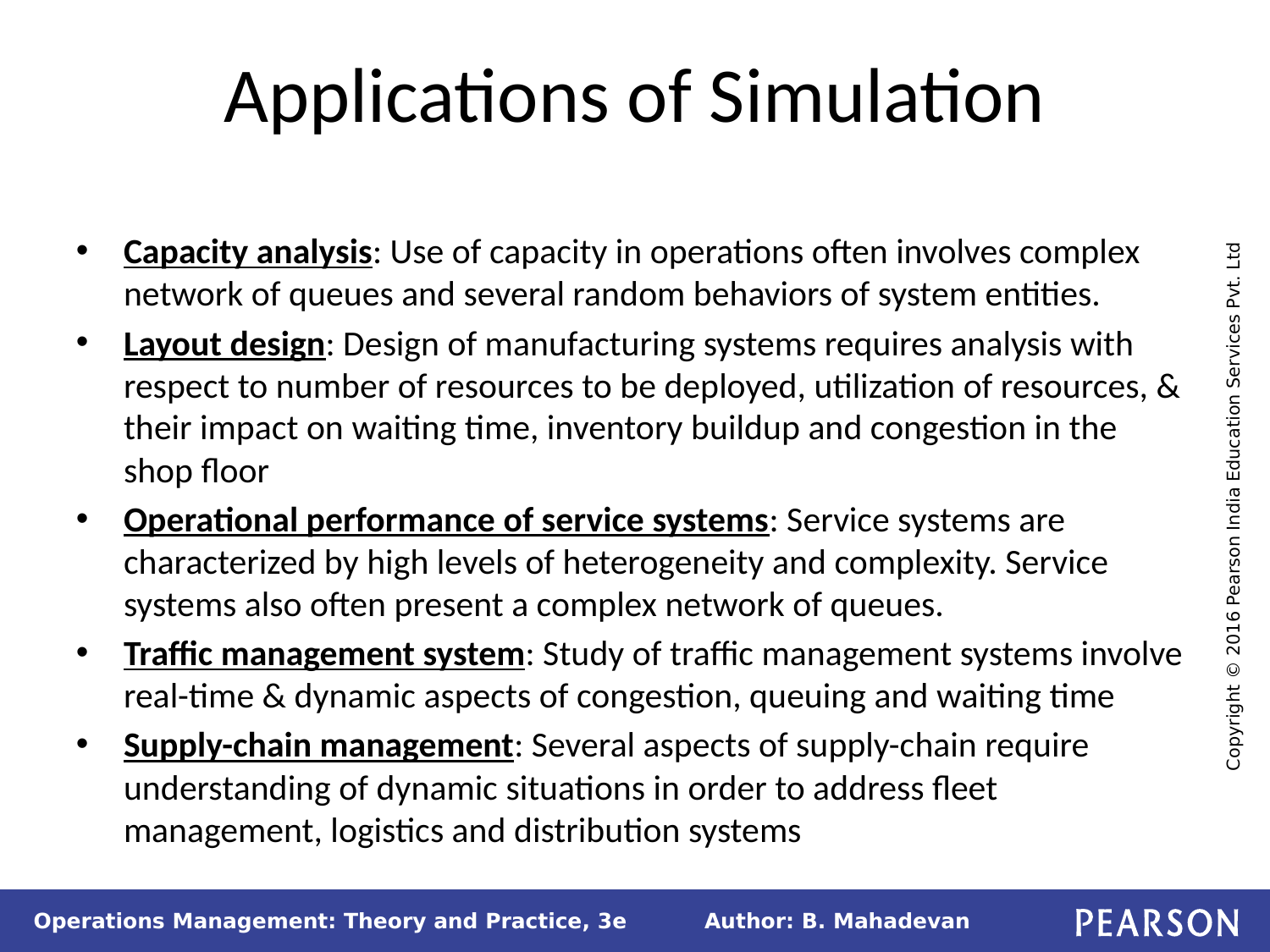

# Applications of Simulation
Capacity analysis: Use of capacity in operations often involves complex network of queues and several random behaviors of system entities.
Layout design: Design of manufacturing systems requires analysis with respect to number of resources to be deployed, utilization of resources, & their impact on waiting time, inventory buildup and congestion in the shop floor
Operational performance of service systems: Service systems are characterized by high levels of heterogeneity and complexity. Service systems also often present a complex network of queues.
Traffic management system: Study of traffic management systems involve real-time & dynamic aspects of congestion, queuing and waiting time
Supply-chain management: Several aspects of supply-chain require understanding of dynamic situations in order to address fleet management, logistics and distribution systems